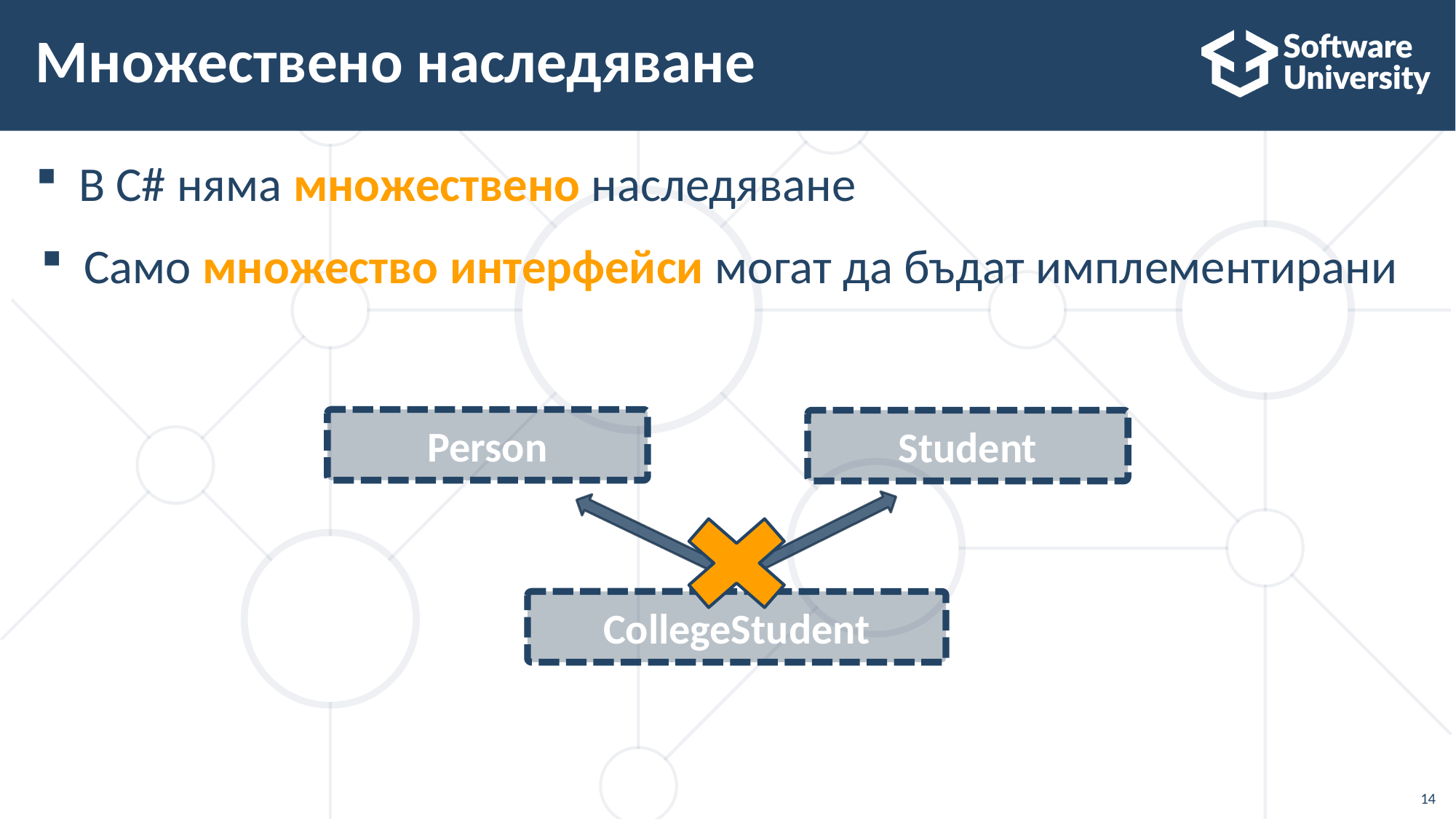

# Множествено наследяване
В C# няма множествено наследяване
Само множество интерфейси могат да бъдат имплементирани

Person
Student

CollegeStudent
14